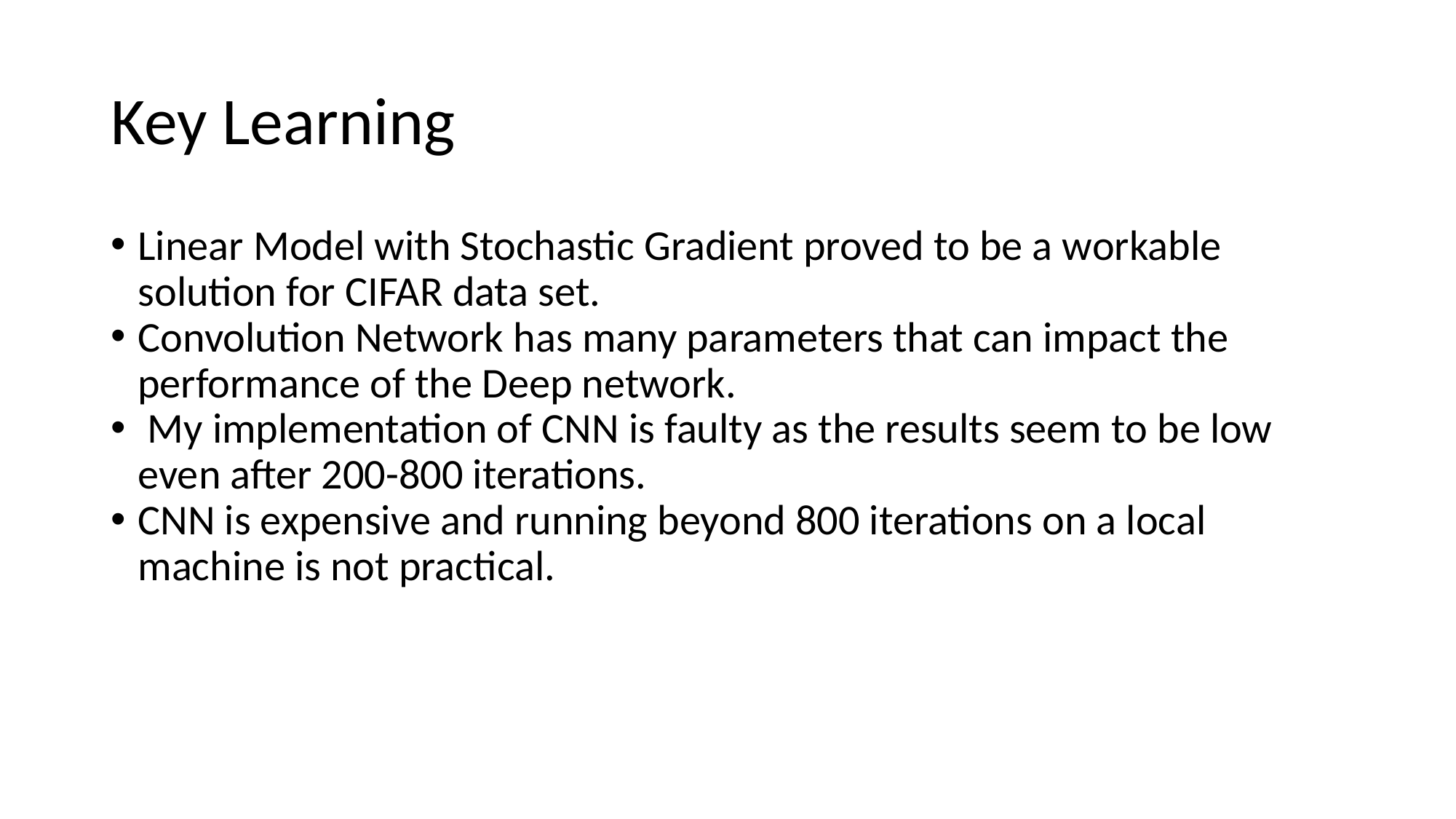

Key Learning
Linear Model with Stochastic Gradient proved to be a workable solution for CIFAR data set.
Convolution Network has many parameters that can impact the performance of the Deep network.
 My implementation of CNN is faulty as the results seem to be low even after 200-800 iterations.
CNN is expensive and running beyond 800 iterations on a local machine is not practical.